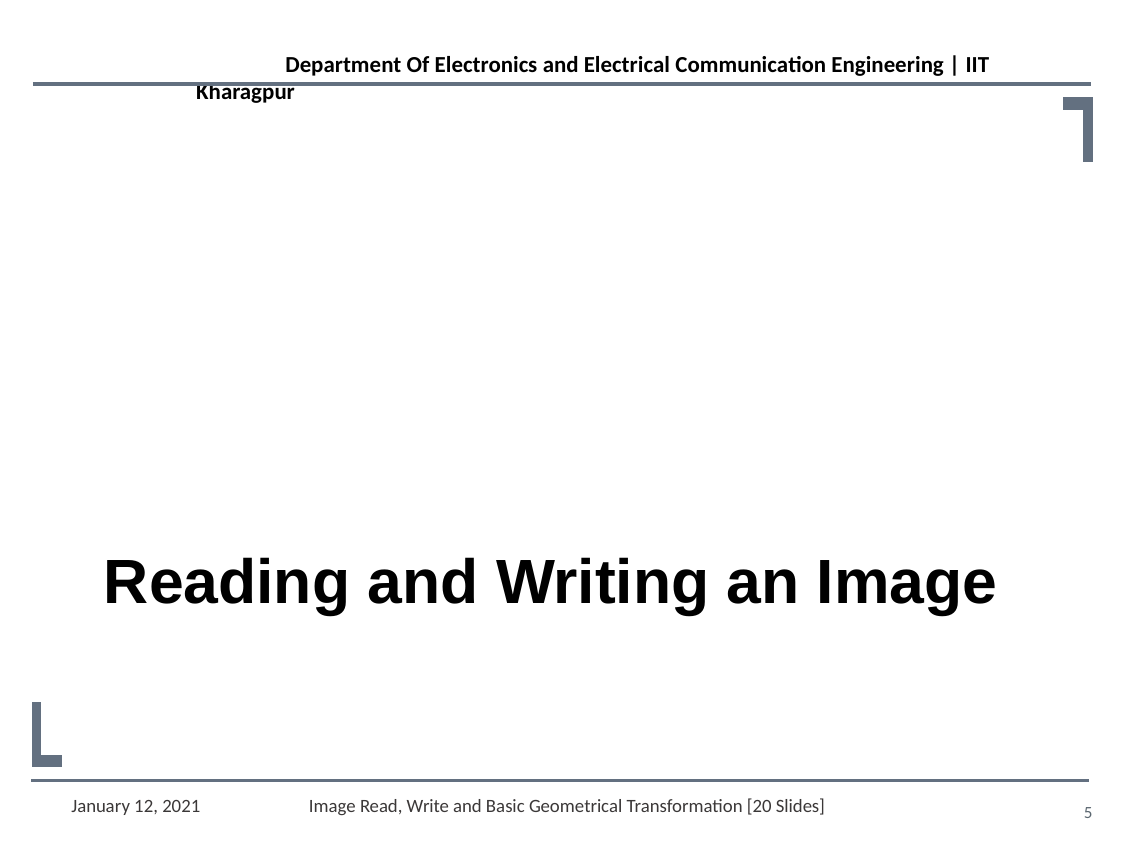

# Reading and Writing an Image
January 12, 2021
Image Read, Write and Basic Geometrical Transformation [20 Slides]
5